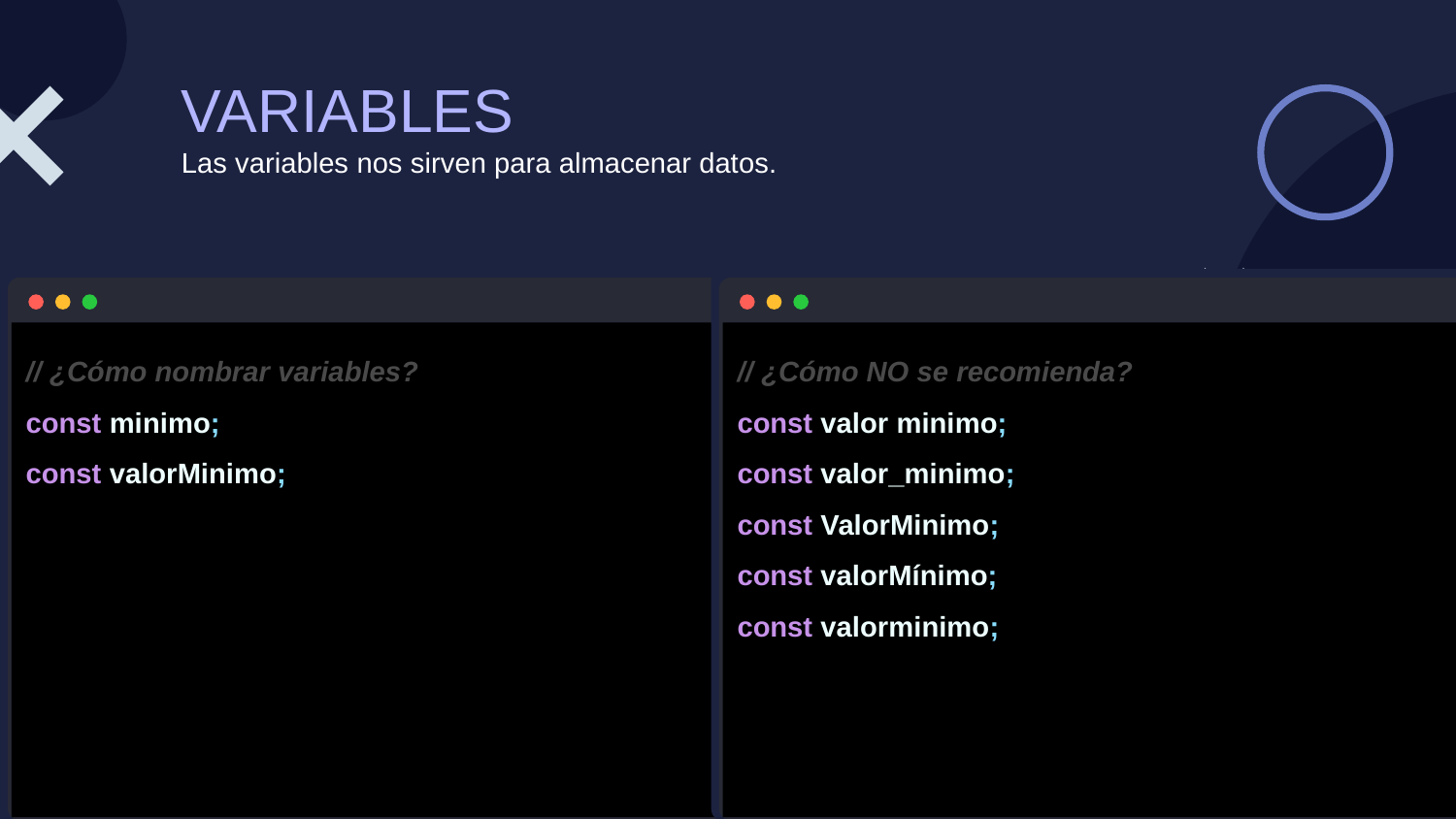

# VARIABLES
Las variables nos sirven para almacenar datos.

// ¿Cómo nombrar variables?
const minimo;
const valorMinimo;

// ¿Cómo NO se recomienda?
const valor minimo;
const valor_minimo;
const ValorMinimo;
const valorMínimo;
const valorminimo;